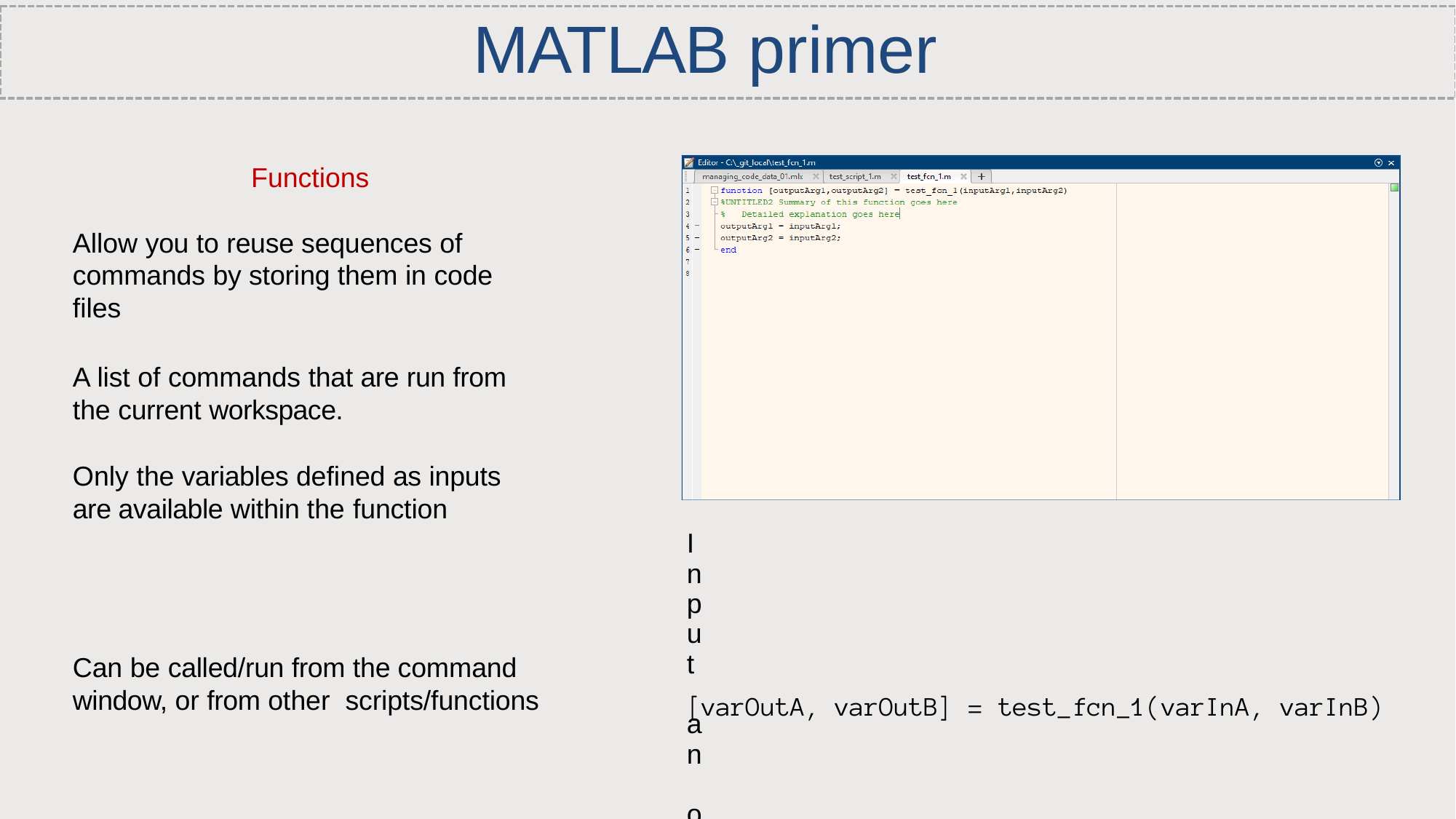

# MATLAB primer

Functions

Allow you to reuse sequences of  commands by storing them in code  files

A list of commands that are run from  the current workspace.

Only the variables defined as inputs  are available within the function
Input an output argument naming conventions
Only the output variables are added
to the Workspace upon completion
An example command:
Can be called/run from the command  window, or from other  scripts/functions
[varOutA, varOutB] = test_fcn_1(varInA, varInB)